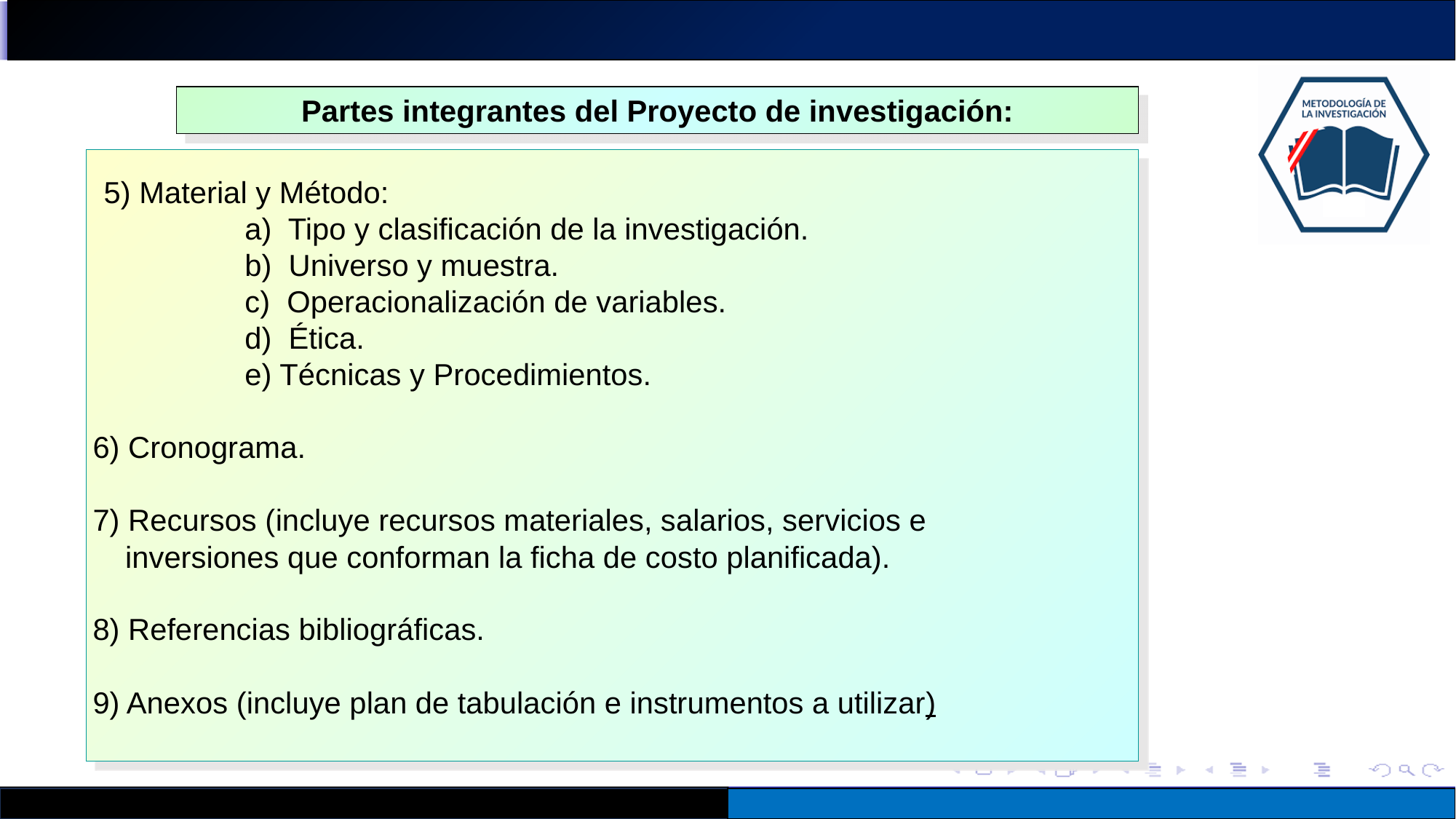

Partes integrantes del Proyecto de investigación:
	5) Material y Método:
a)  Tipo y clasificación de la investigación.
b)  Universo y muestra.
c)  Operacionalización de variables.
d)  Ética.
e) Técnicas y Procedimientos.

6) Cronograma.

7) Recursos (incluye recursos materiales, salarios, servicios e 	inversiones que conforman la ficha de costo planificada).

8) Referencias bibliográficas.

9) Anexos (incluye plan de tabulación e instrumentos a utilizar)